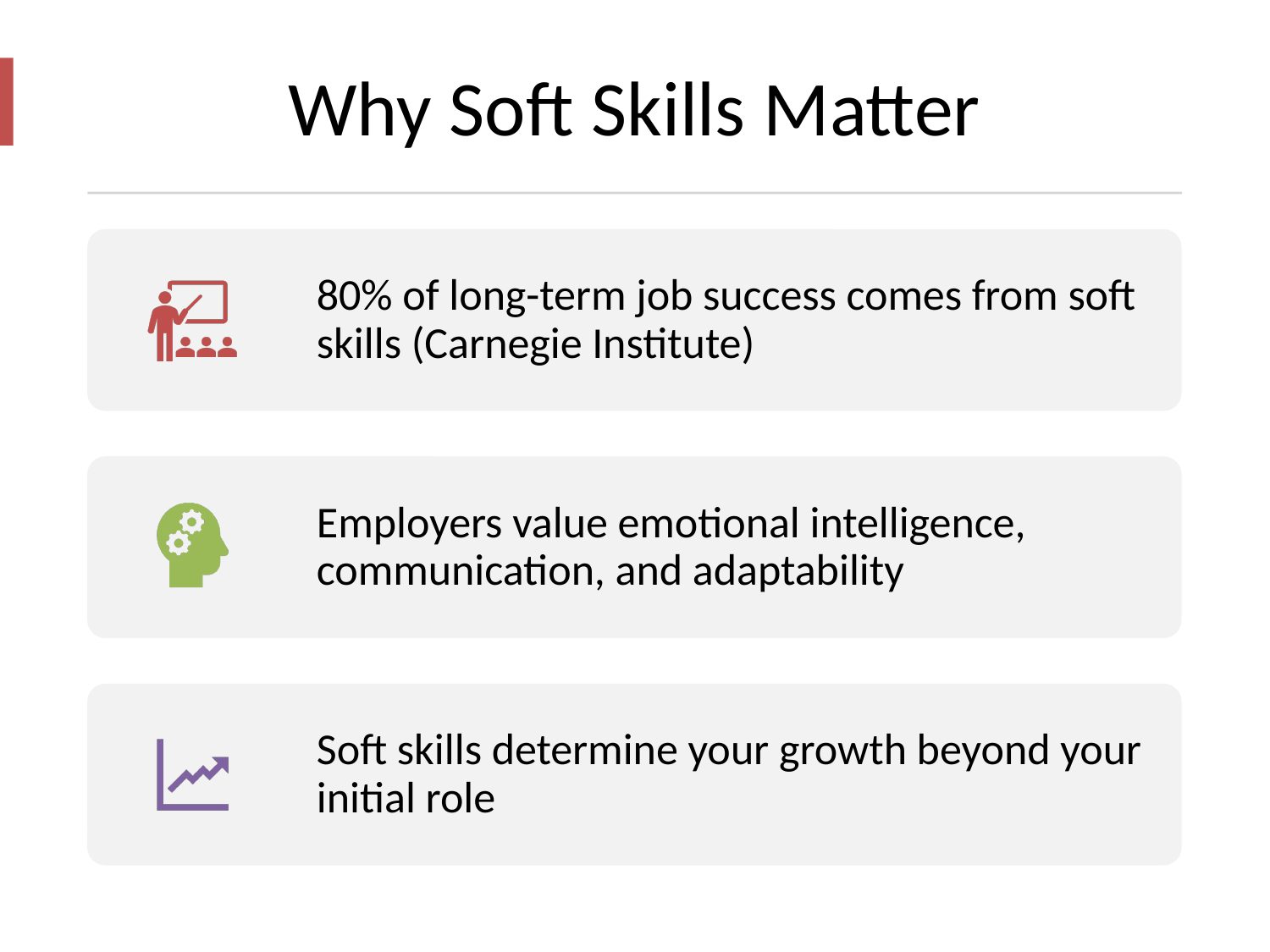

# Why Soft Skills Matter

80% of long-term job success comes from soft skills (Carnegie Institute)
Employers value emotional intelligence, communication, and adaptability
Soft skills determine your growth beyond your initial role